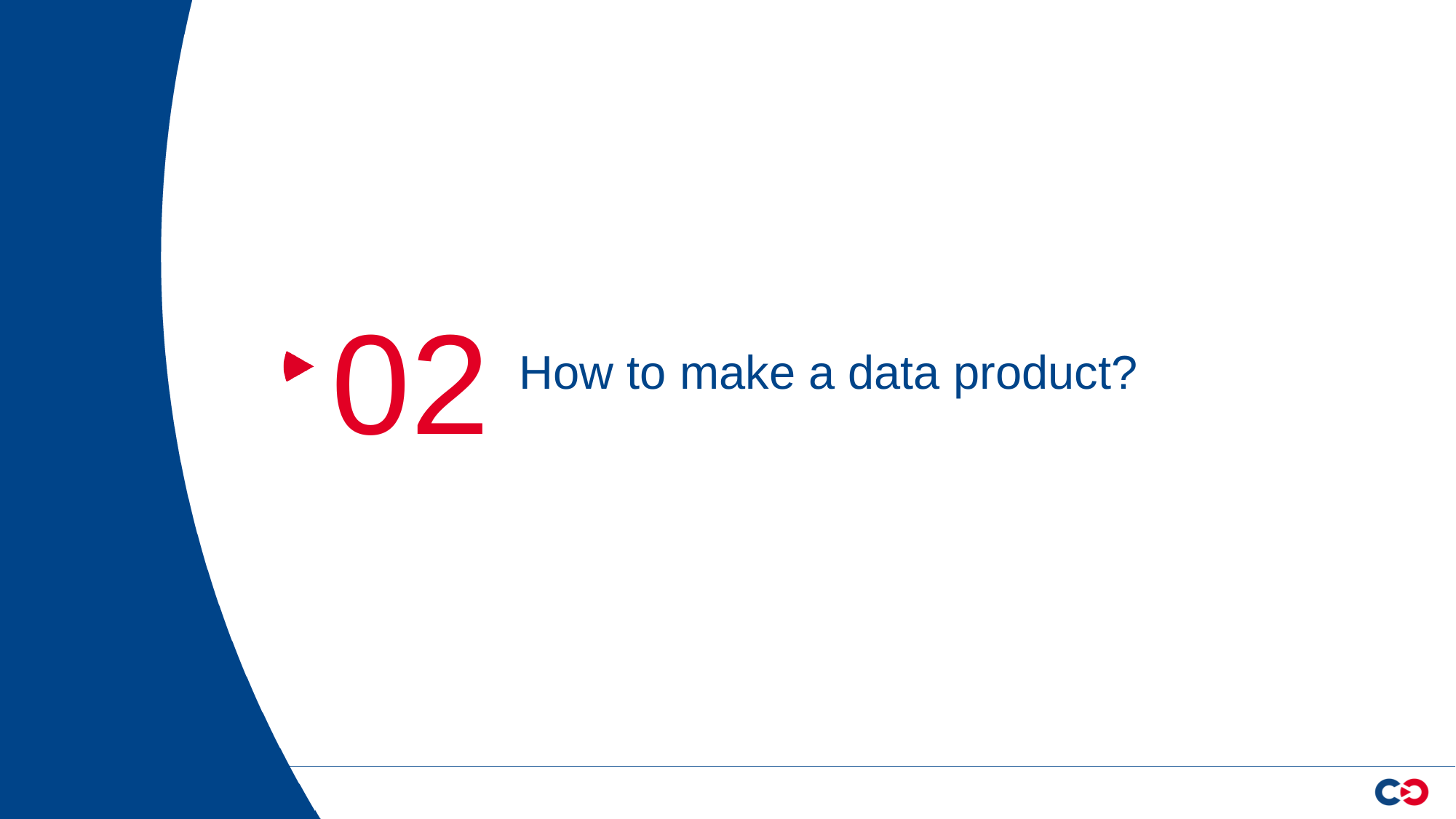

02
# How to make a data product?